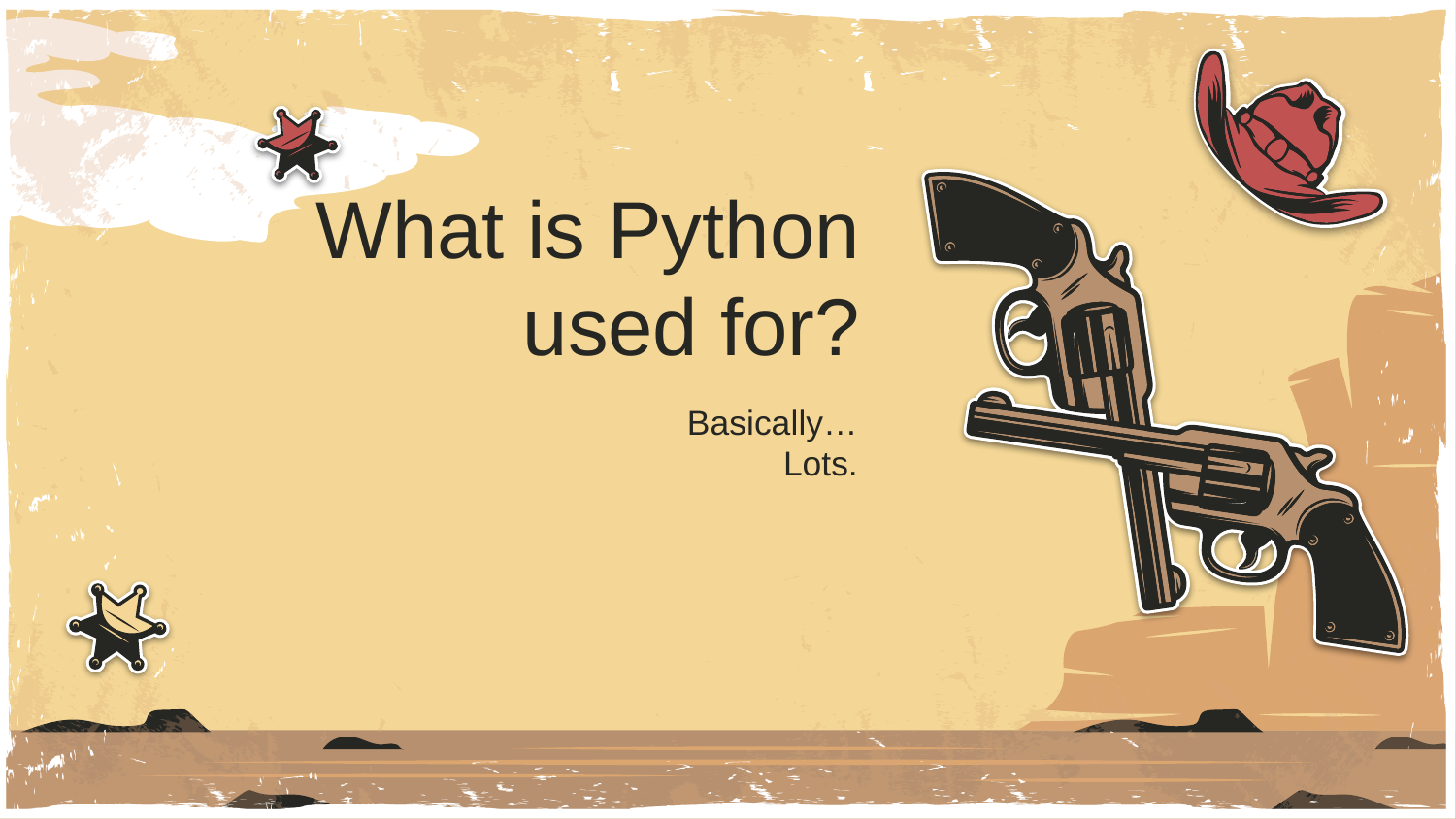

# What is Python used for?

Basically…
Lots.